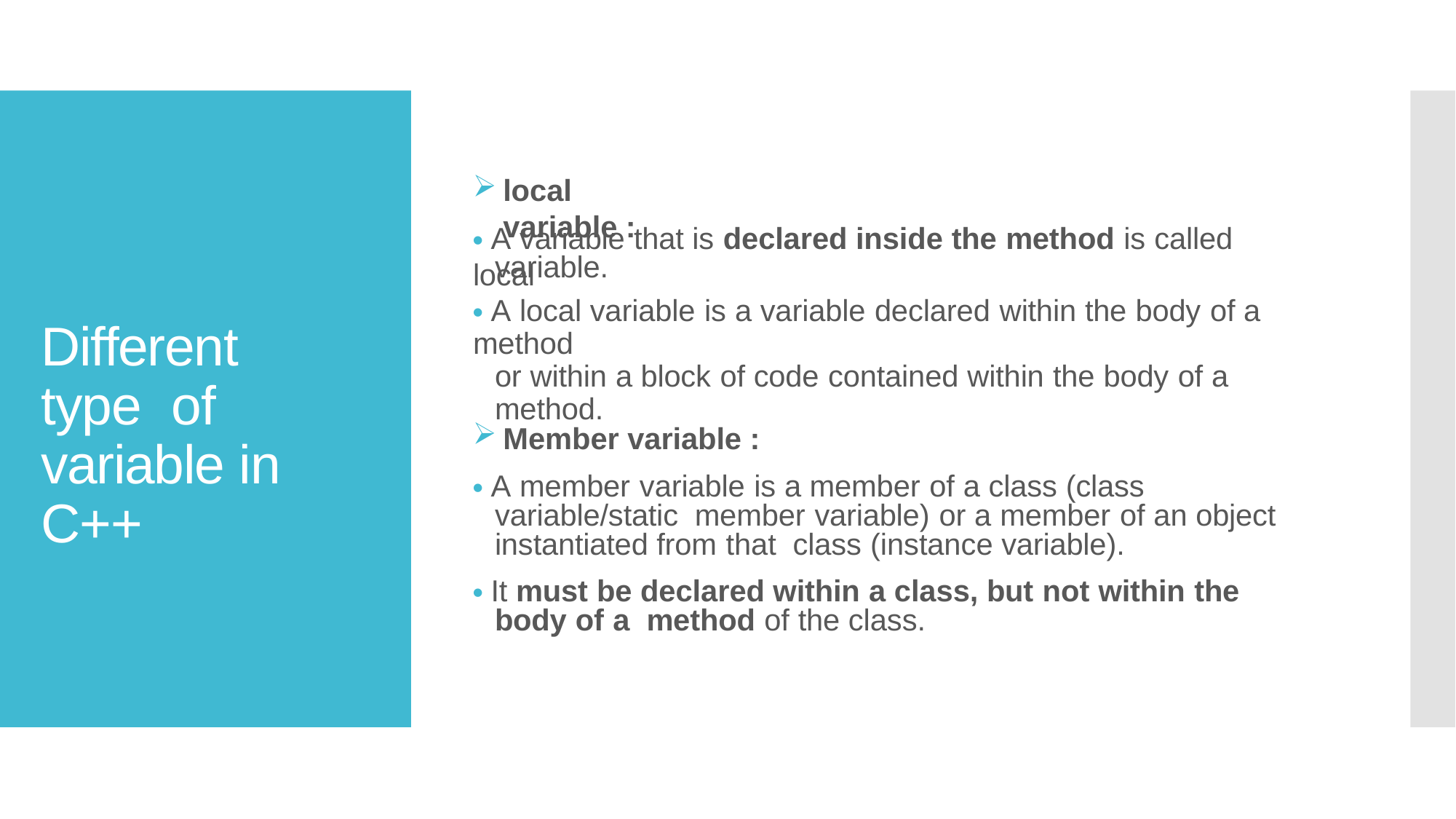

local variable :
# 🞄 A variable that is declared inside the method is called local
variable.
🞄 A local variable is a variable declared within the body of a method
or within a block of code contained within the body of a method.
Different type  of variable in  C++
Member variable :
🞄 A member variable is a member of a class (class variable/static  member variable) or a member of an object instantiated from that  class (instance variable).
🞄 It must be declared within a class, but not within the body of a  method of the class.